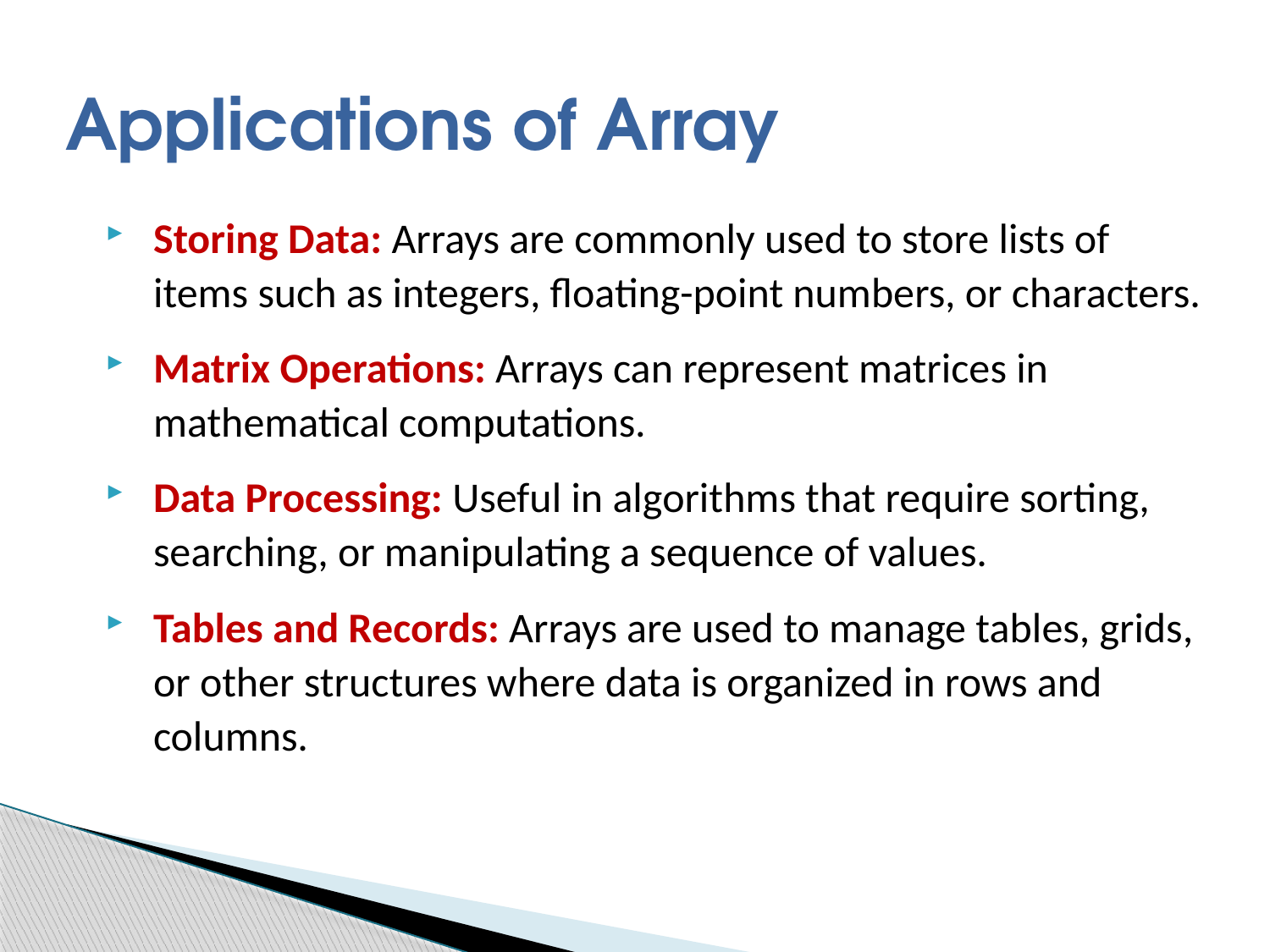

# Applications of Array
Storing Data: Arrays are commonly used to store lists of items such as integers, floating-point numbers, or characters.
Matrix Operations: Arrays can represent matrices in mathematical computations.
Data Processing: Useful in algorithms that require sorting, searching, or manipulating a sequence of values.
Tables and Records: Arrays are used to manage tables, grids, or other structures where data is organized in rows and columns.